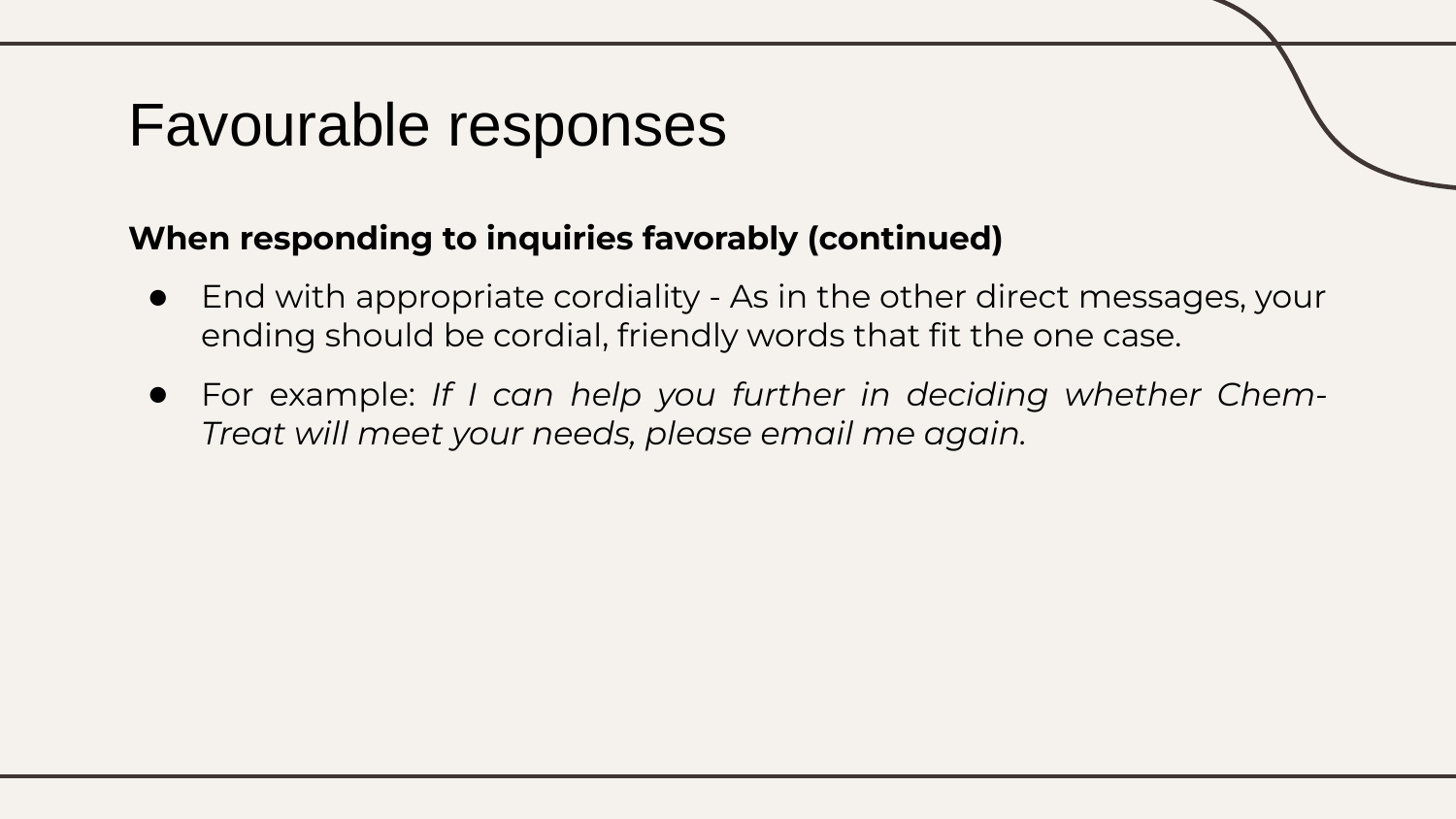

# Favourable responses
When responding to inquiries favorably (continued)
End with appropriate cordiality - As in the other direct messages, your ending should be cordial, friendly words that fit the one case.
For example: If I can help you further in deciding whether Chem-Treat will meet your needs, please email me again.